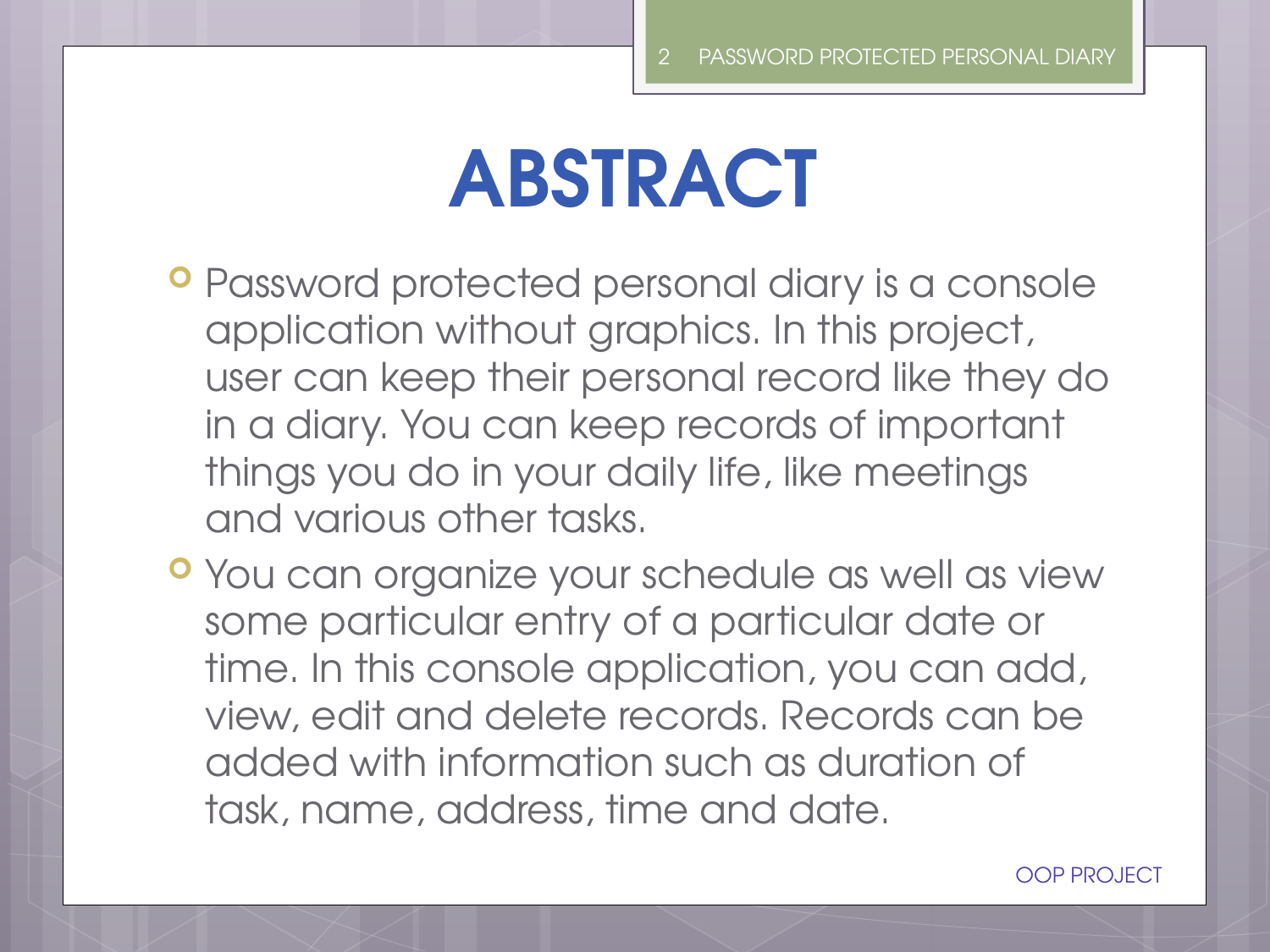

2
PASSWORD PROTECTED PERSONAL DIARY
# ABSTRACT
Password protected personal diary is a console application without graphics. In this project, user can keep their personal record like they do in a diary. You can keep records of important things you do in your daily life, like meetings and various other tasks.
You can organize your schedule as well as view some particular entry of a particular date or time. In this console application, you can add, view, edit and delete records. Records can be added with information such as duration of task, name, address, time and date.

OOP PROJECT